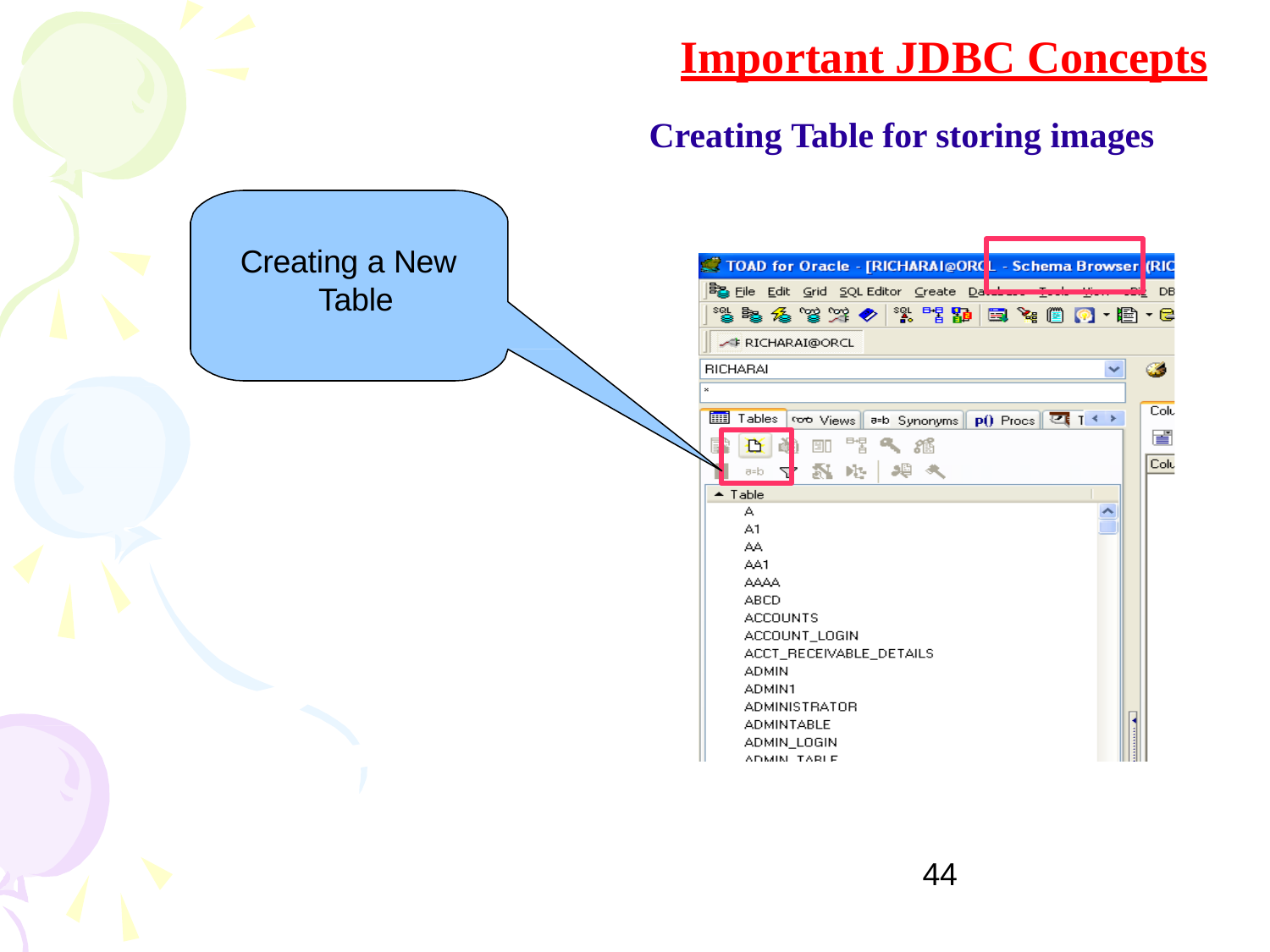

# Important JDBC Concepts
Creating Table for storing images

Creating a New  Table

44